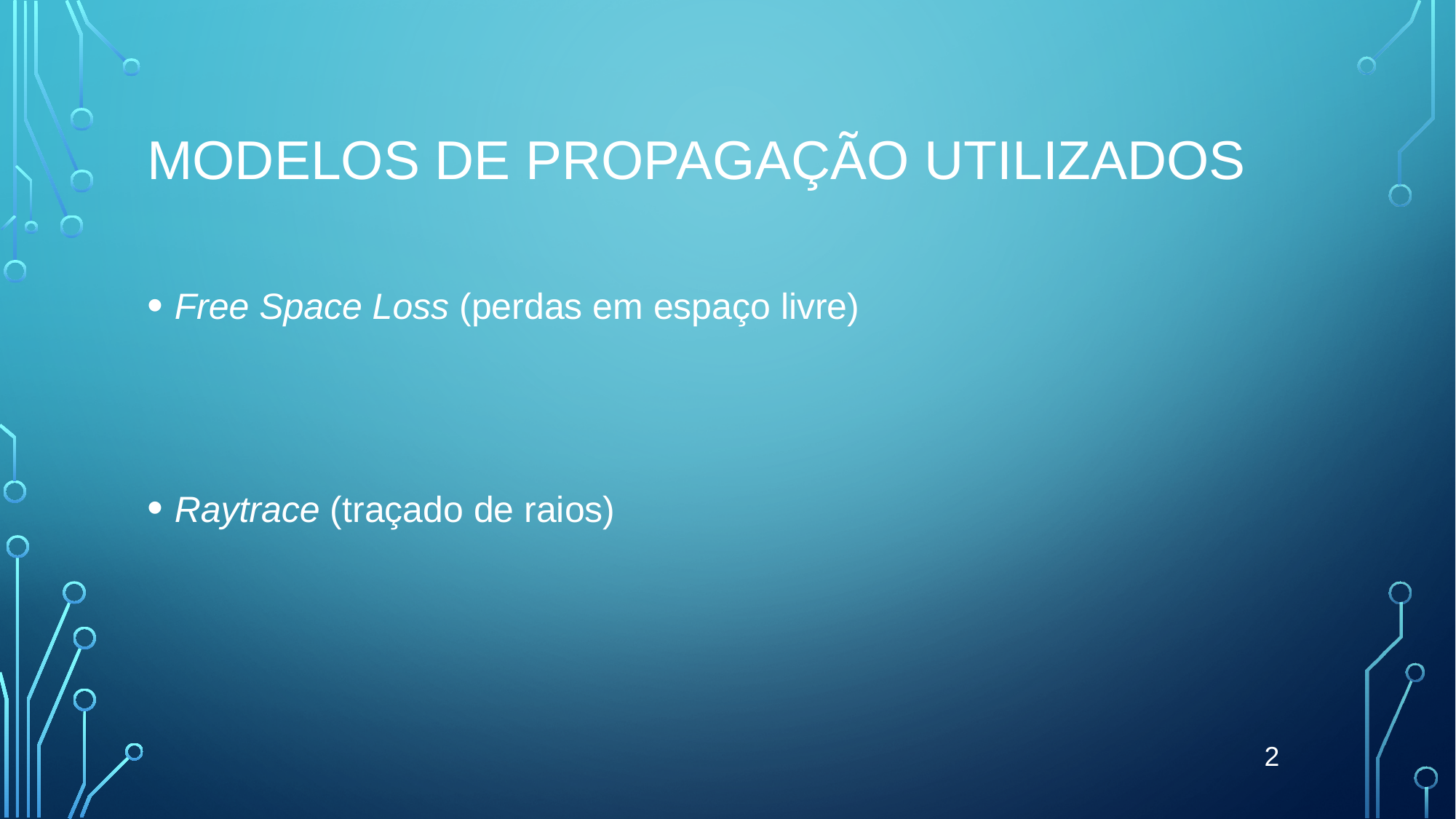

# Modelos de Propagação utilizados
Free Space Loss (perdas em espaço livre)

Raytrace (traçado de raios)
2